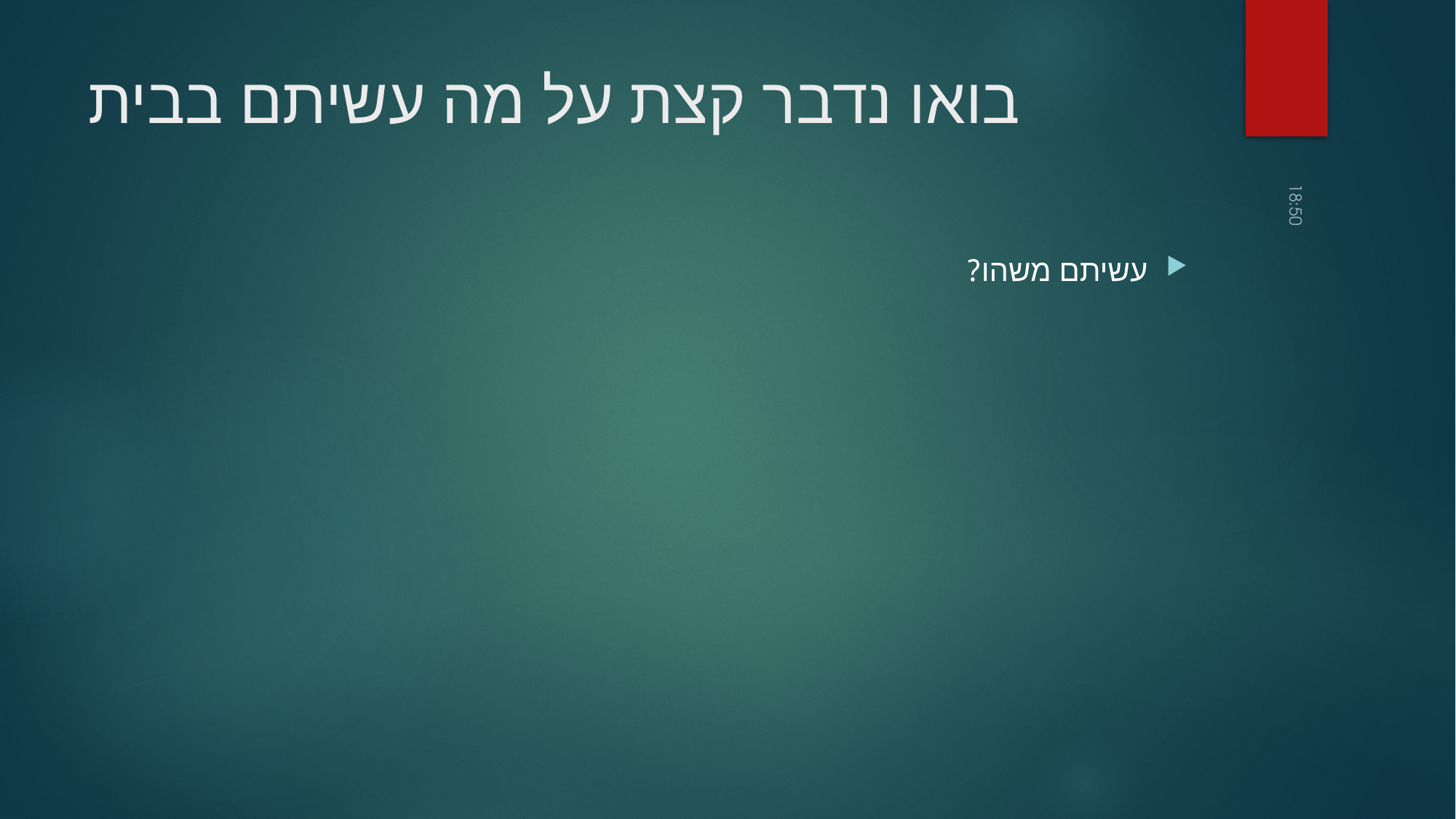

# בואו נדבר קצת על מה עשיתם בבית
עשיתם משהו?

18:50